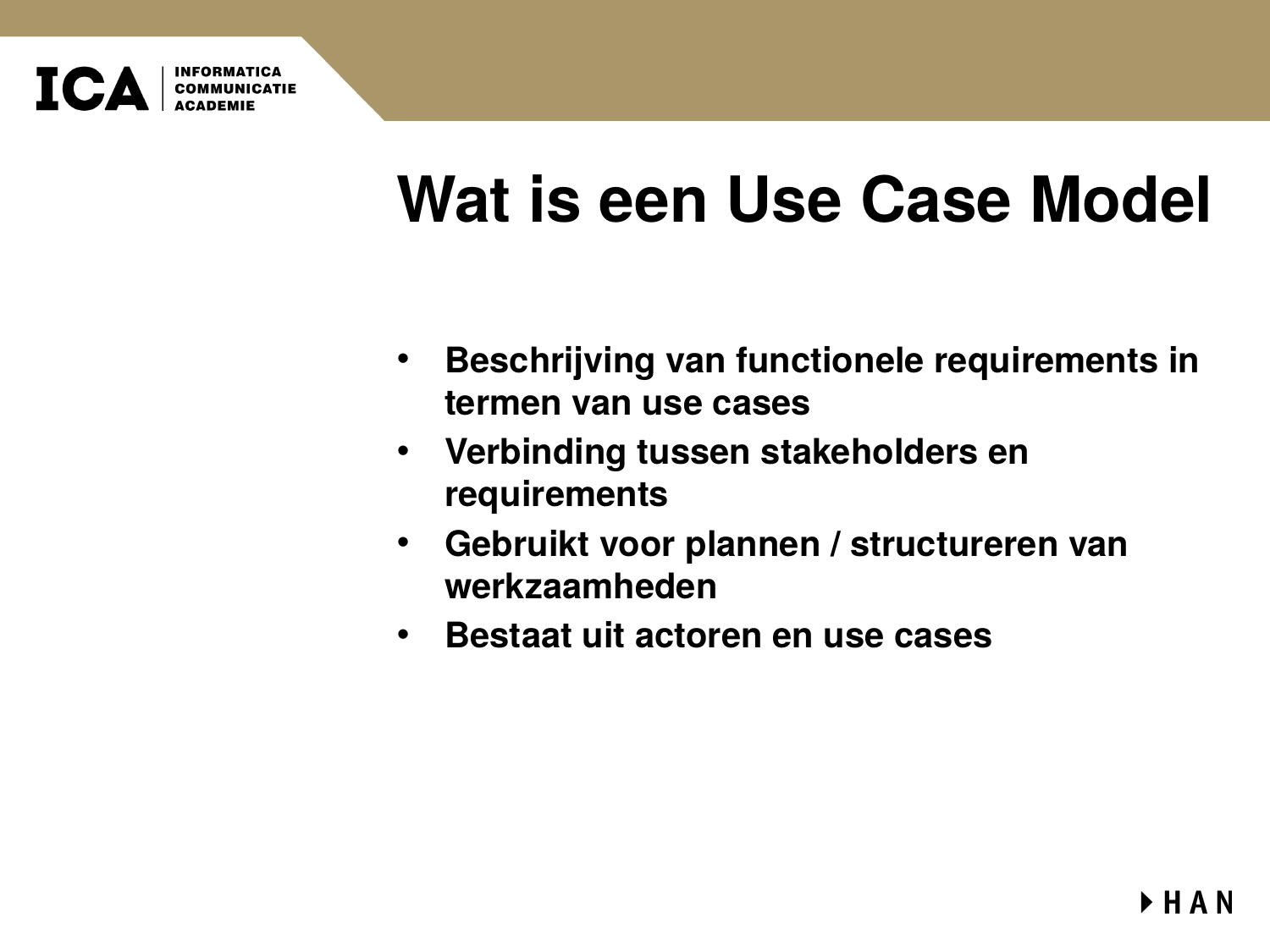

# Wat is een Use Case Model

Beschrijving van functionele requirements in termen van use cases
Verbinding tussen stakeholders en requirements
Gebruikt voor plannen / structureren van werkzaamheden
Bestaat uit actoren en use cases